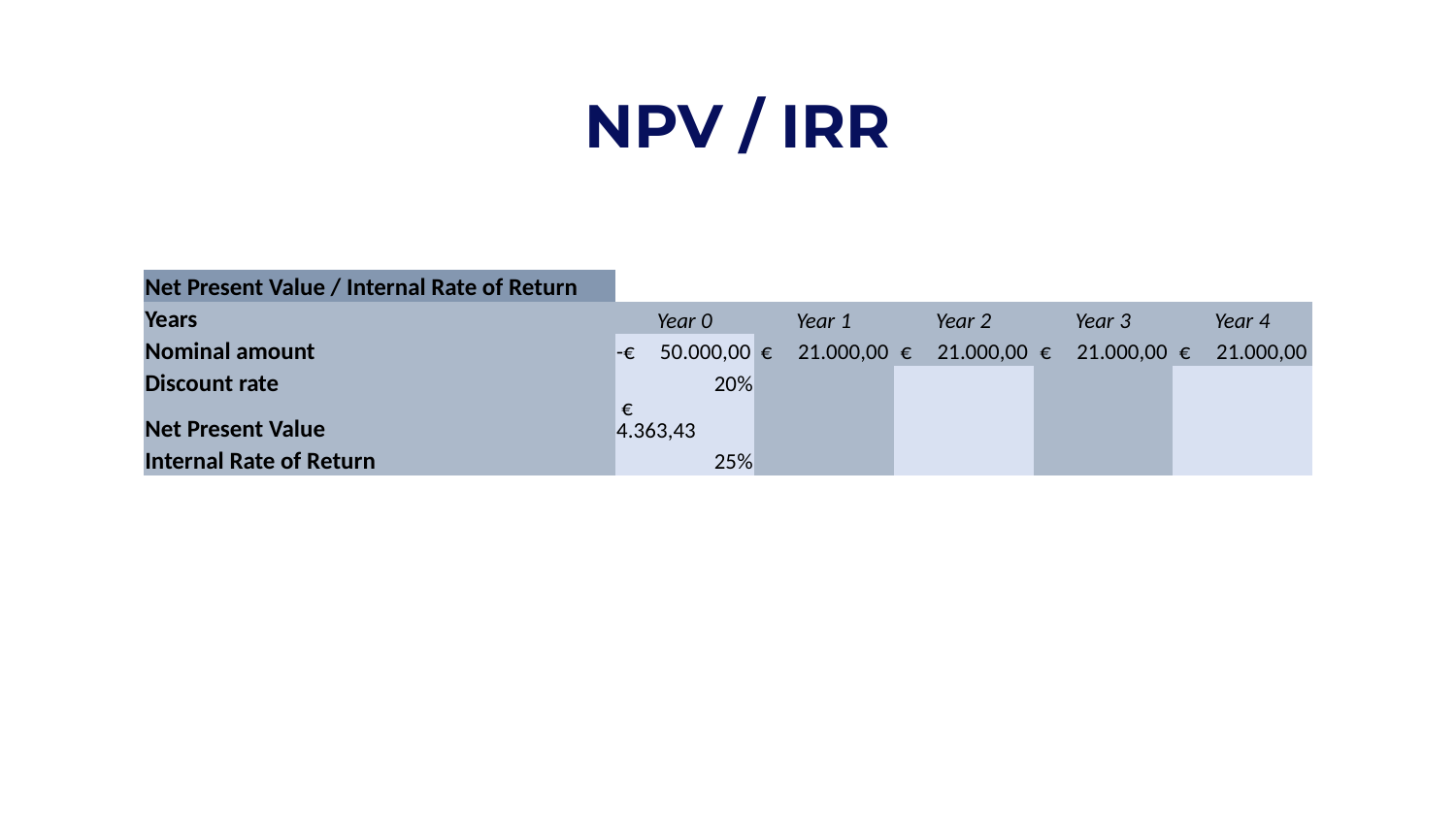

# NPV / IRR
| Net Present Value / Internal Rate of Return |  |  |  |  |  |
| --- | --- | --- | --- | --- | --- |
| Years | Year 0 | Year 1 | Year 2 | Year 3 | Year 4 |
| Nominal amount | -€ 50.000,00 | € 21.000,00 | € 21.000,00 | € 21.000,00 | € 21.000,00 |
| Discount rate | 20% |  |  |  |  |
| Net Present Value | € 4.363,43 |  |  |  |  |
| Internal Rate of Return | 25% |  |  |  |  |